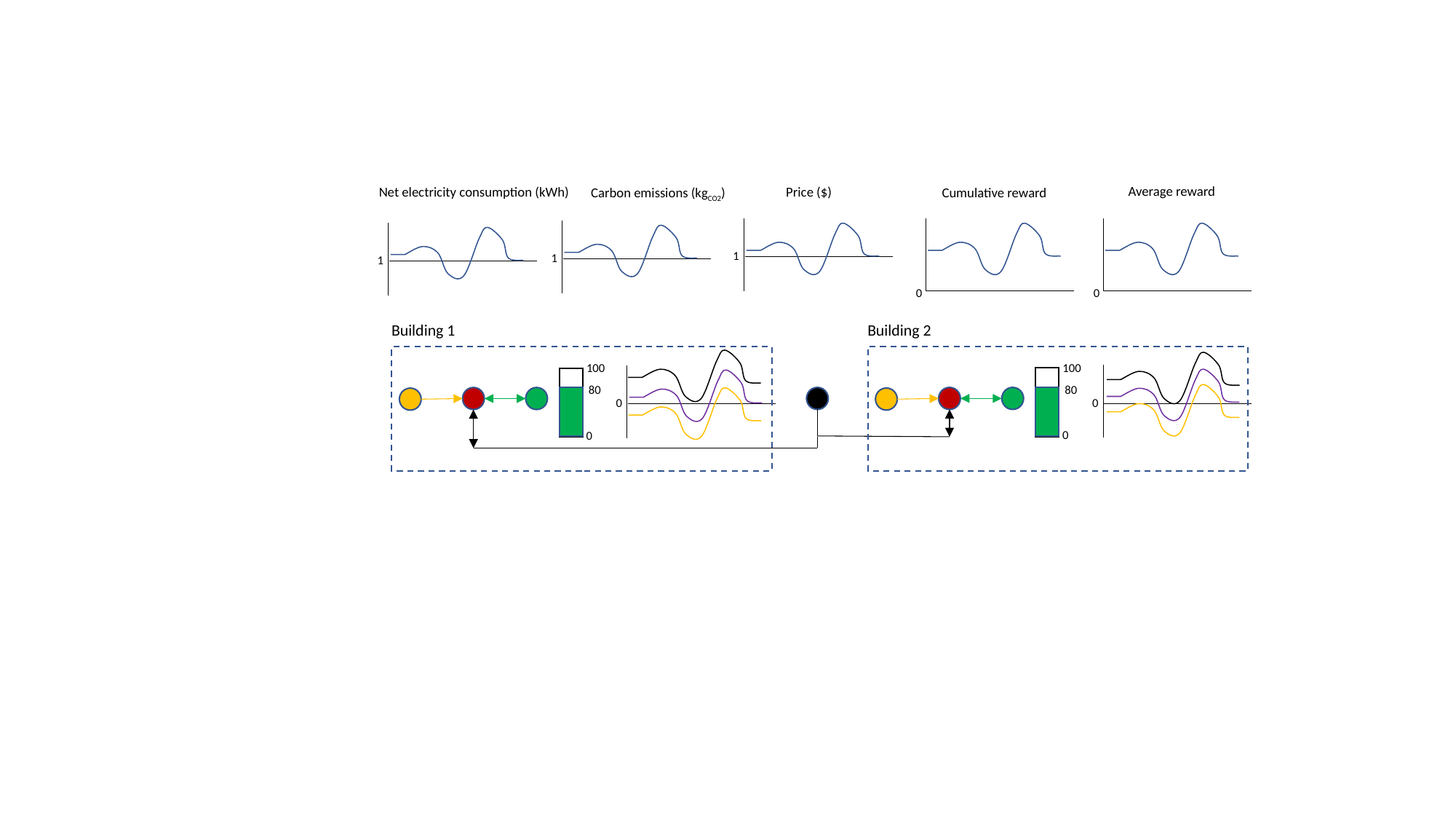

Average reward
Net electricity consumption (kWh)
Price ($)
Cumulative reward
Carbon emissions (kgCO2)

1

0

0

1

1
Building 2

100
0

80

0
Building 1

100

0

80

0